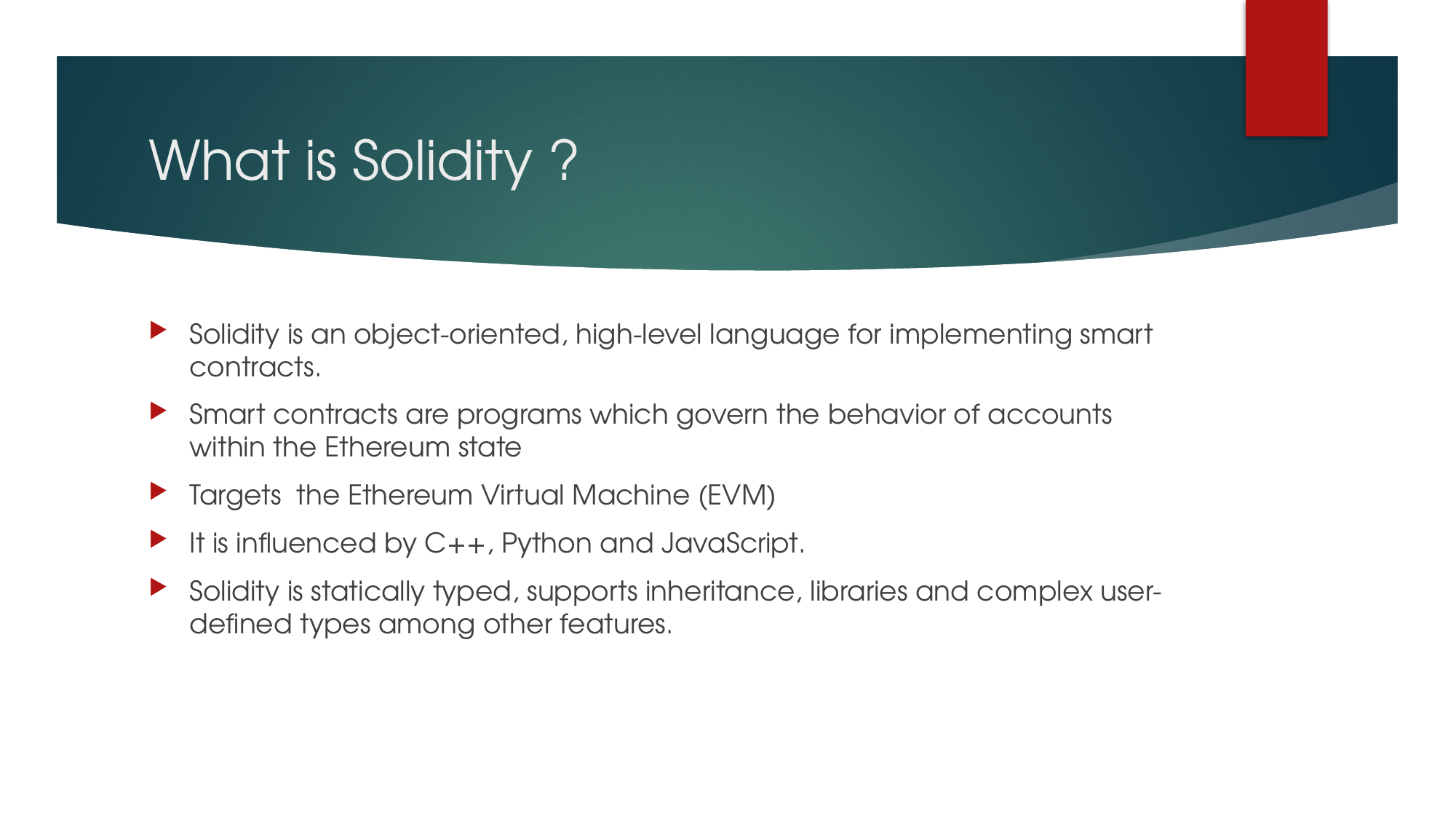

# What is Solidity ?
Solidity is an object-oriented, high-level language for implementing smart contracts.
Smart contracts are programs which govern the behavior of accounts within the Ethereum state
Targets  the Ethereum Virtual Machine (EVM)
It is influenced by C++, Python and JavaScript.
Solidity is statically typed, supports inheritance, libraries and complex user-defined types among other features.